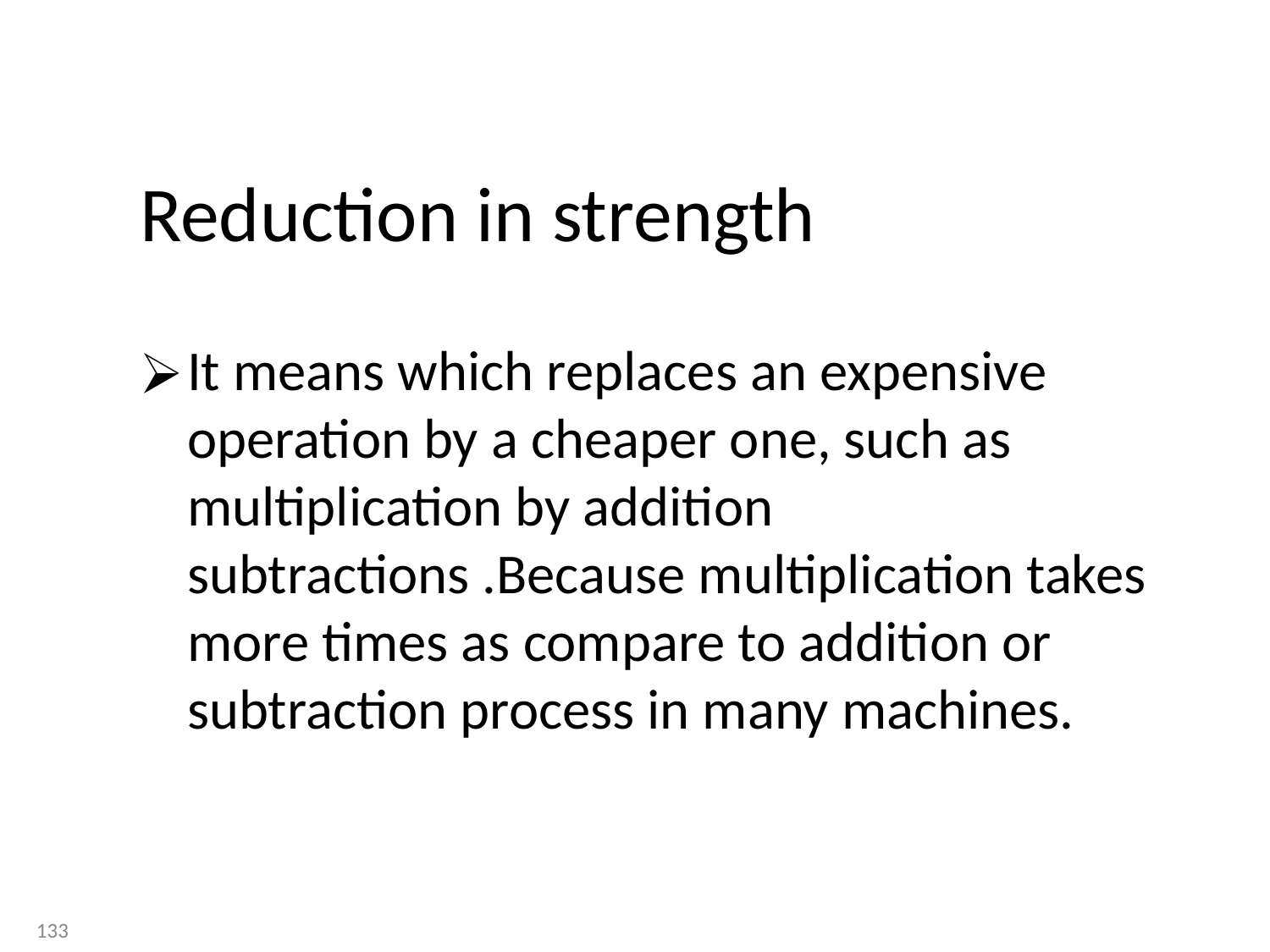

# Reduction in strength
It means which replaces an expensive operation by a cheaper one, such as multiplication by addition subtractions .Because multiplication takes more times as compare to addition or subtraction process in many machines.
133